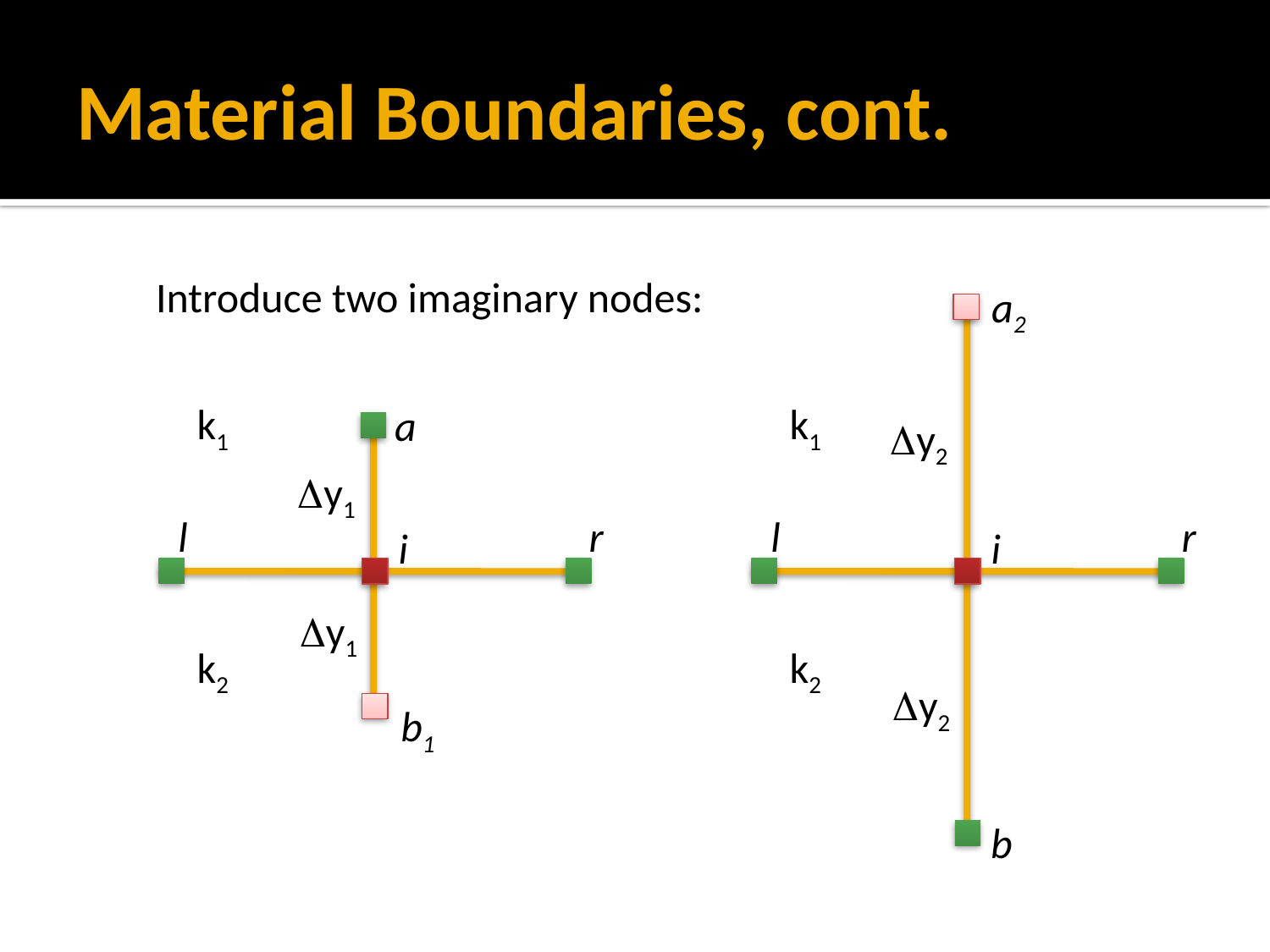

# Material Boundaries, cont.
Introduce two imaginary nodes:
a2

k1
k1
a

Δy2

Δy1
l
r
l
r
i
i

Δy1
k2
k2
Δy2

b1
b